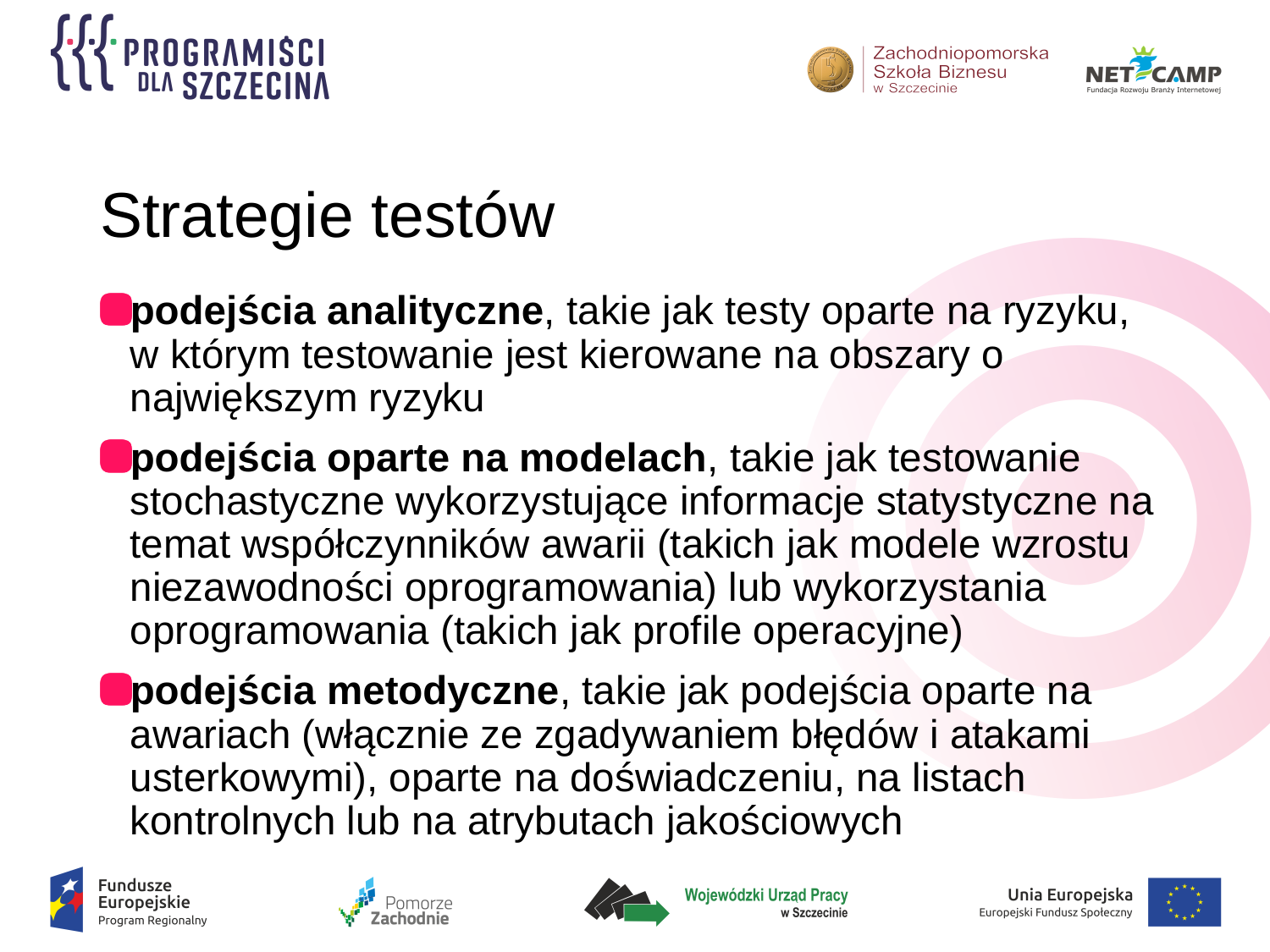

# Strategie testów
podejścia analityczne, takie jak testy oparte na ryzyku, w którym testowanie jest kierowane na obszary o największym ryzyku
podejścia oparte na modelach, takie jak testowanie stochastyczne wykorzystujące informacje statystyczne na temat współczynników awarii (takich jak modele wzrostu niezawodności oprogramowania) lub wykorzystania oprogramowania (takich jak profile operacyjne)
podejścia metodyczne, takie jak podejścia oparte na awariach (włącznie ze zgadywaniem błędów i atakami usterkowymi), oparte na doświadczeniu, na listach kontrolnych lub na atrybutach jakościowych